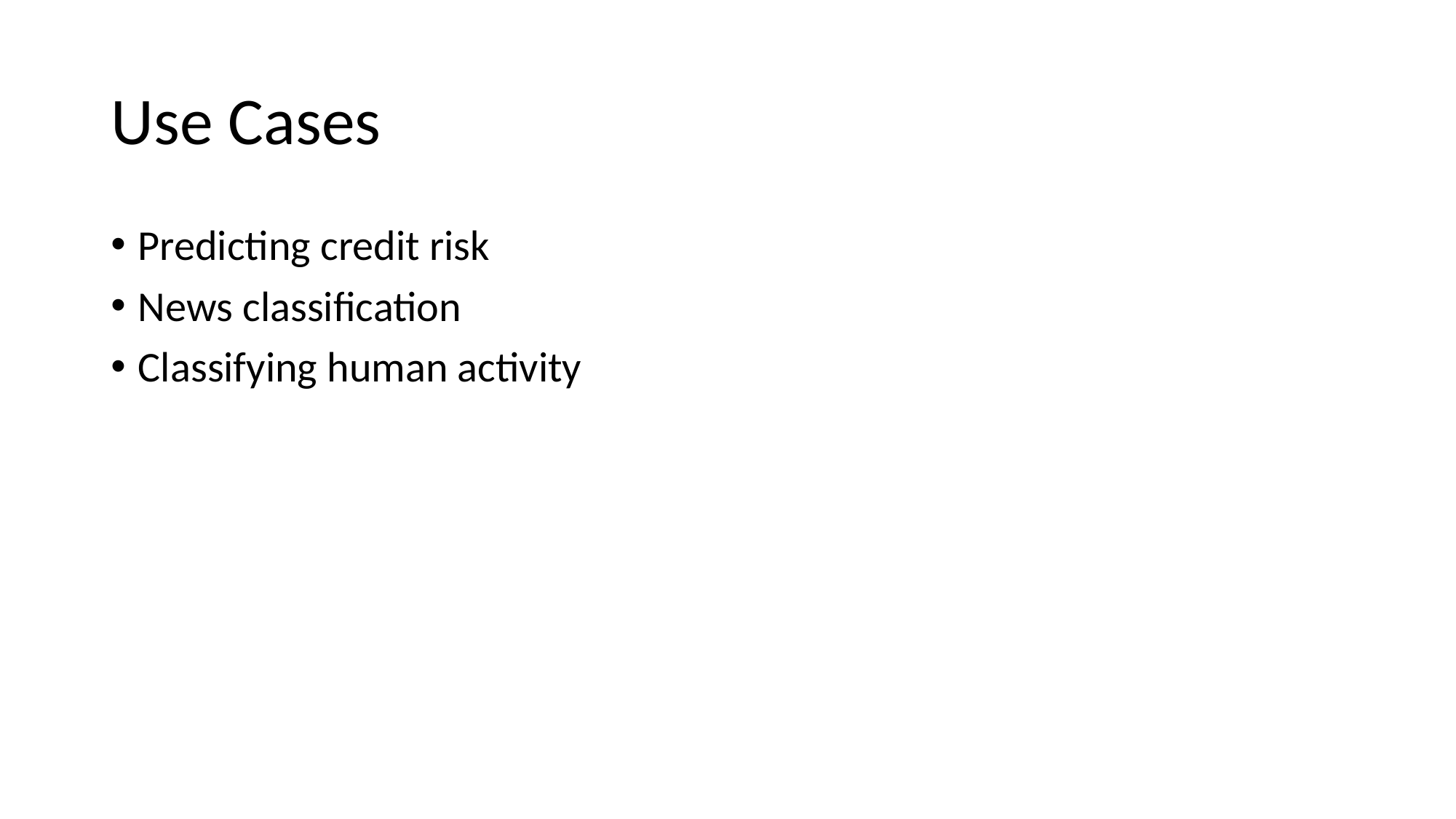

# Use Cases
Predicting credit risk
News classification
Classifying human activity